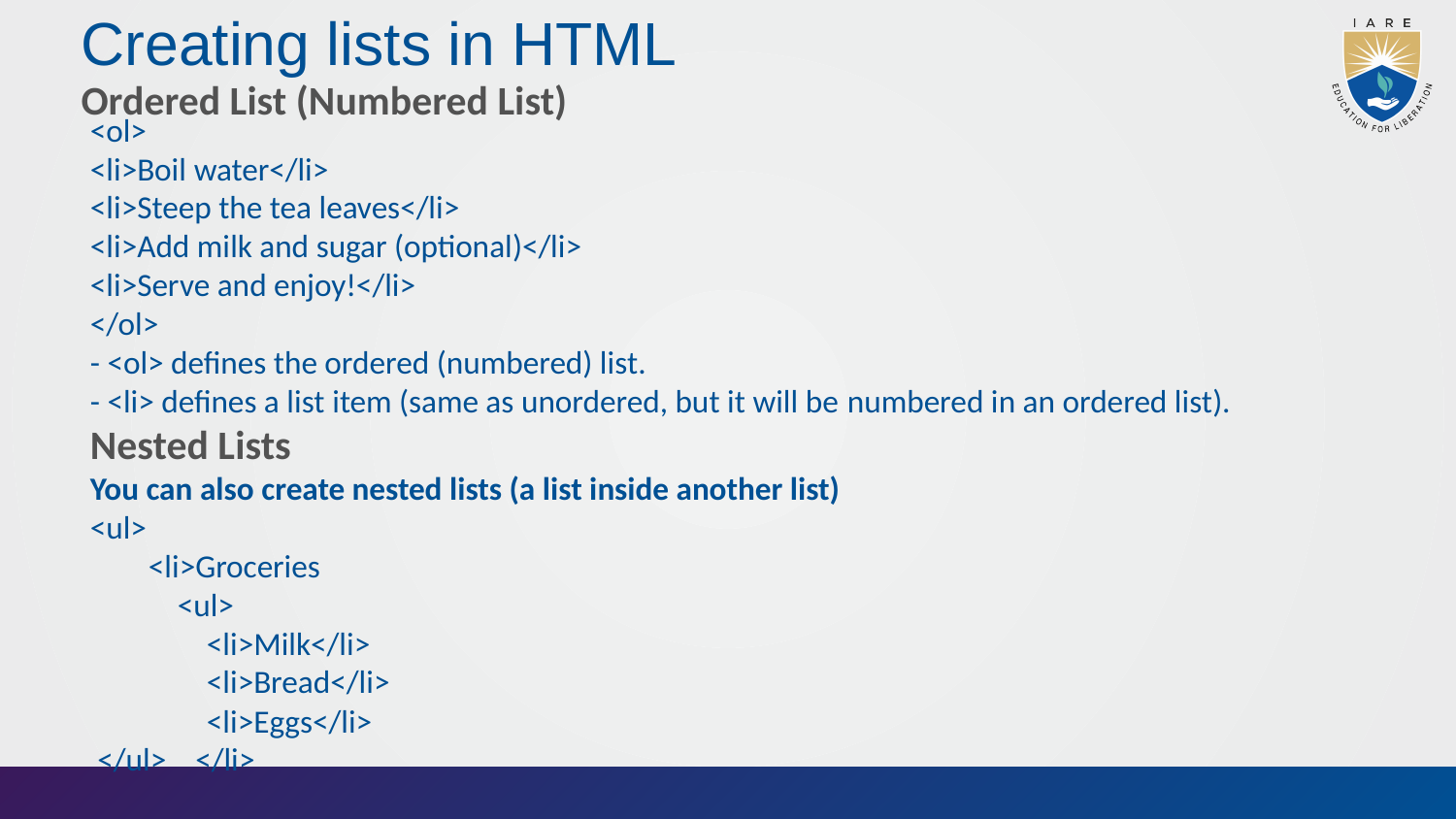

# Creating lists in HTML
Ordered List (Numbered List)
<ol>
<li>Boil water</li>
<li>Steep the tea leaves</li>
<li>Add milk and sugar (optional)</li>
<li>Serve and enjoy!</li>
</ol>
- <ol> defines the ordered (numbered) list.
- <li> defines a list item (same as unordered, but it will be numbered in an ordered list).
Nested Lists
You can also create nested lists (a list inside another list)
<ul>
        <li>Groceries
            <ul>
                <li>Milk</li>
                <li>Bread</li>
                <li>Eggs</li>
 </ul>    </li>

7